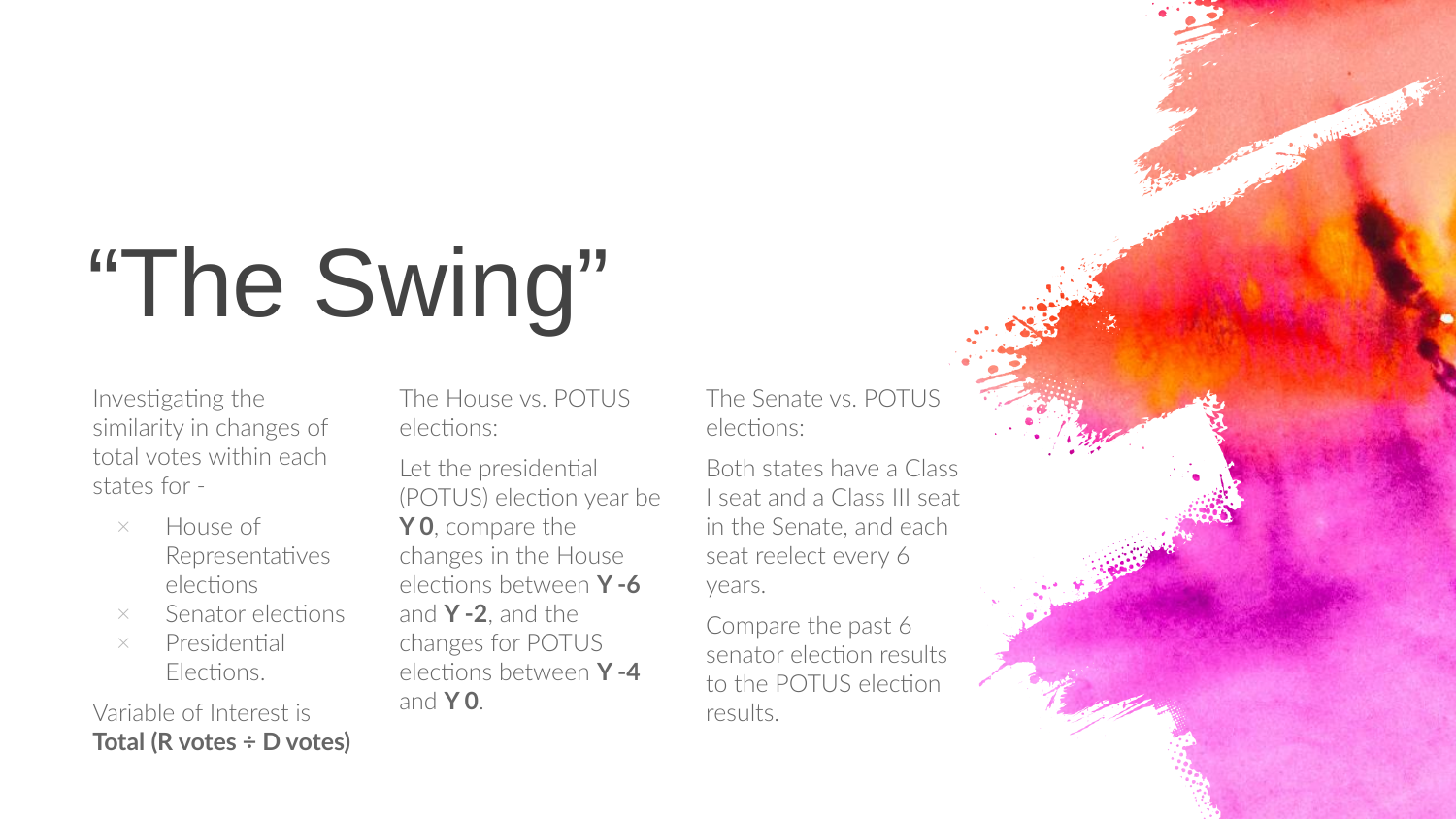

# “The Swing”
Investigating the similarity in changes of total votes within each states for -
House of Representatives elections
Senator elections
Presidential Elections.
Variable of Interest is Total (R votes ÷ D votes)
The House vs. POTUS elections:
Let the presidential (POTUS) election year be Y 0, compare the changes in the House elections between Y -6 and Y -2, and the changes for POTUS elections between Y -4 and Y 0.
The Senate vs. POTUS elections:
Both states have a Class I seat and a Class III seat in the Senate, and each seat reelect every 6 years.
Compare the past 6 senator election results to the POTUS election results.